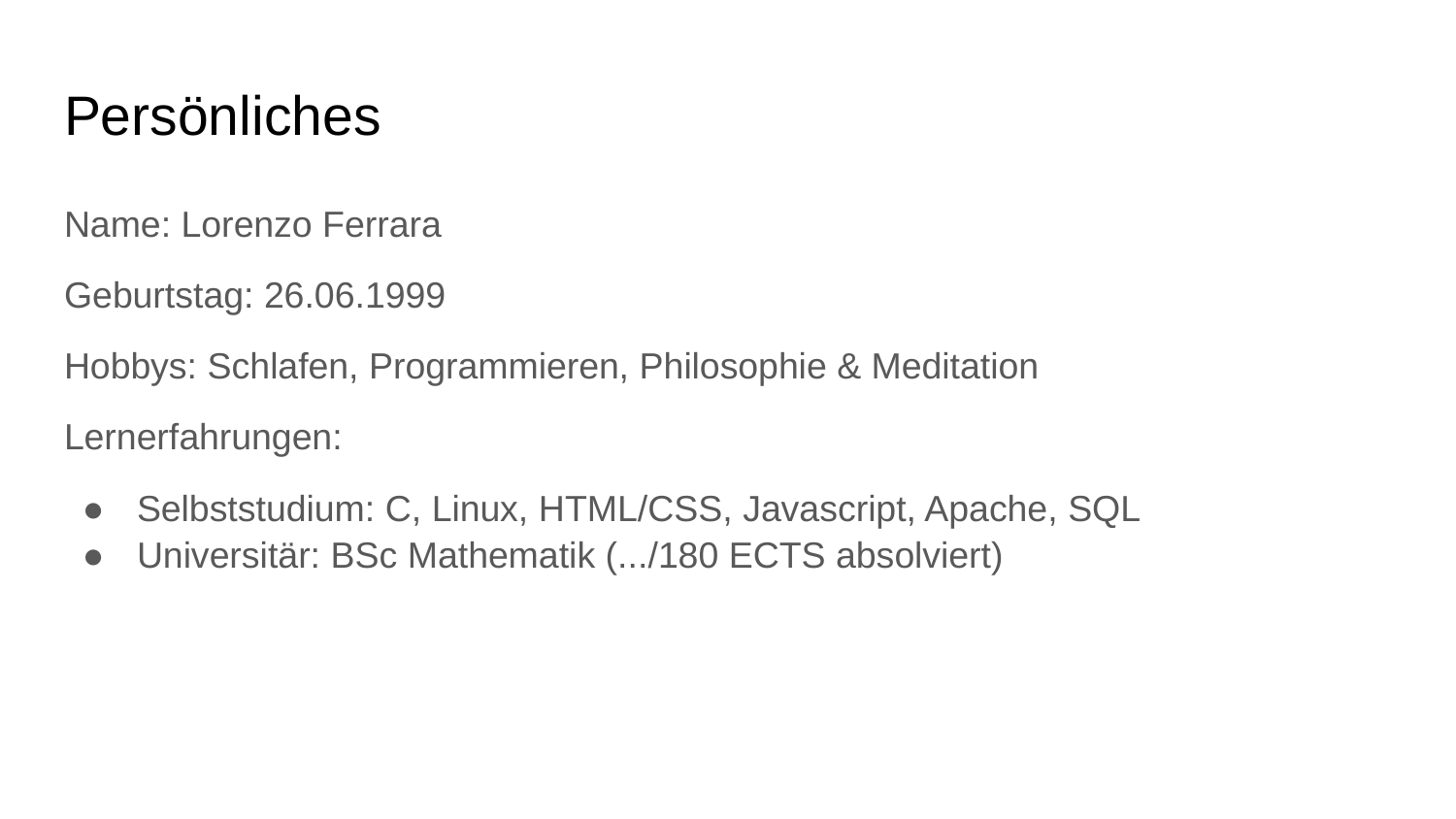

# Persönliches
Name: Lorenzo Ferrara
Geburtstag: 26.06.1999
Hobbys: Schlafen, Programmieren, Philosophie & Meditation
Lernerfahrungen:
Selbststudium: C, Linux, HTML/CSS, Javascript, Apache, SQL
Universitär: BSc Mathematik (.../180 ECTS absolviert)